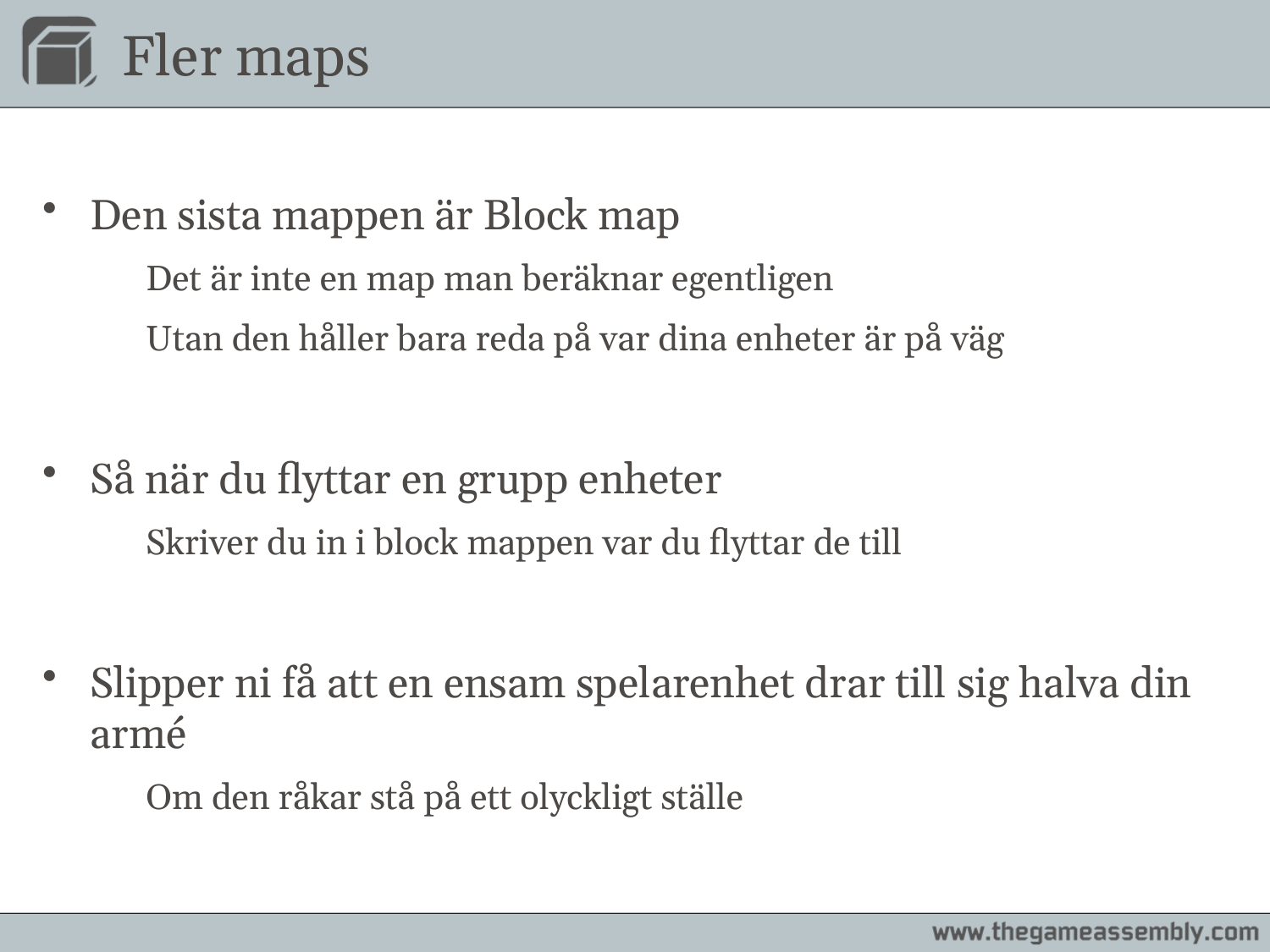

# Fler maps

Den sista mappen är Block map
	Det är inte en map man beräknar egentligen
	Utan den håller bara reda på var dina enheter är på väg

Så när du flyttar en grupp enheter
	Skriver du in i block mappen var du flyttar de till

Slipper ni få att en ensam spelarenhet drar till sig halva din armé
	Om den råkar stå på ett olyckligt ställe